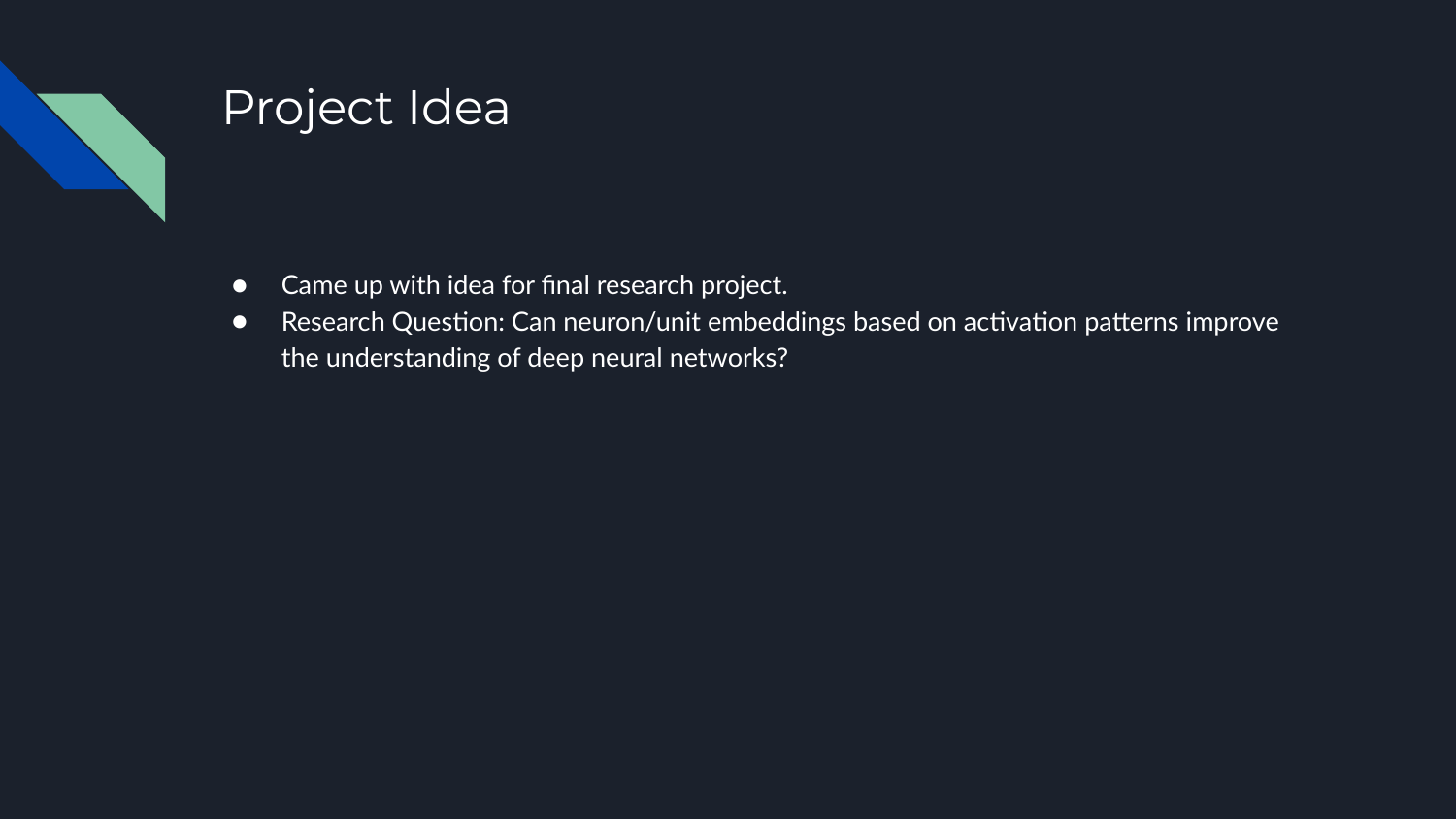

# Project Idea
Came up with idea for final research project.
Research Question: Can neuron/unit embeddings based on activation patterns improve the understanding of deep neural networks?